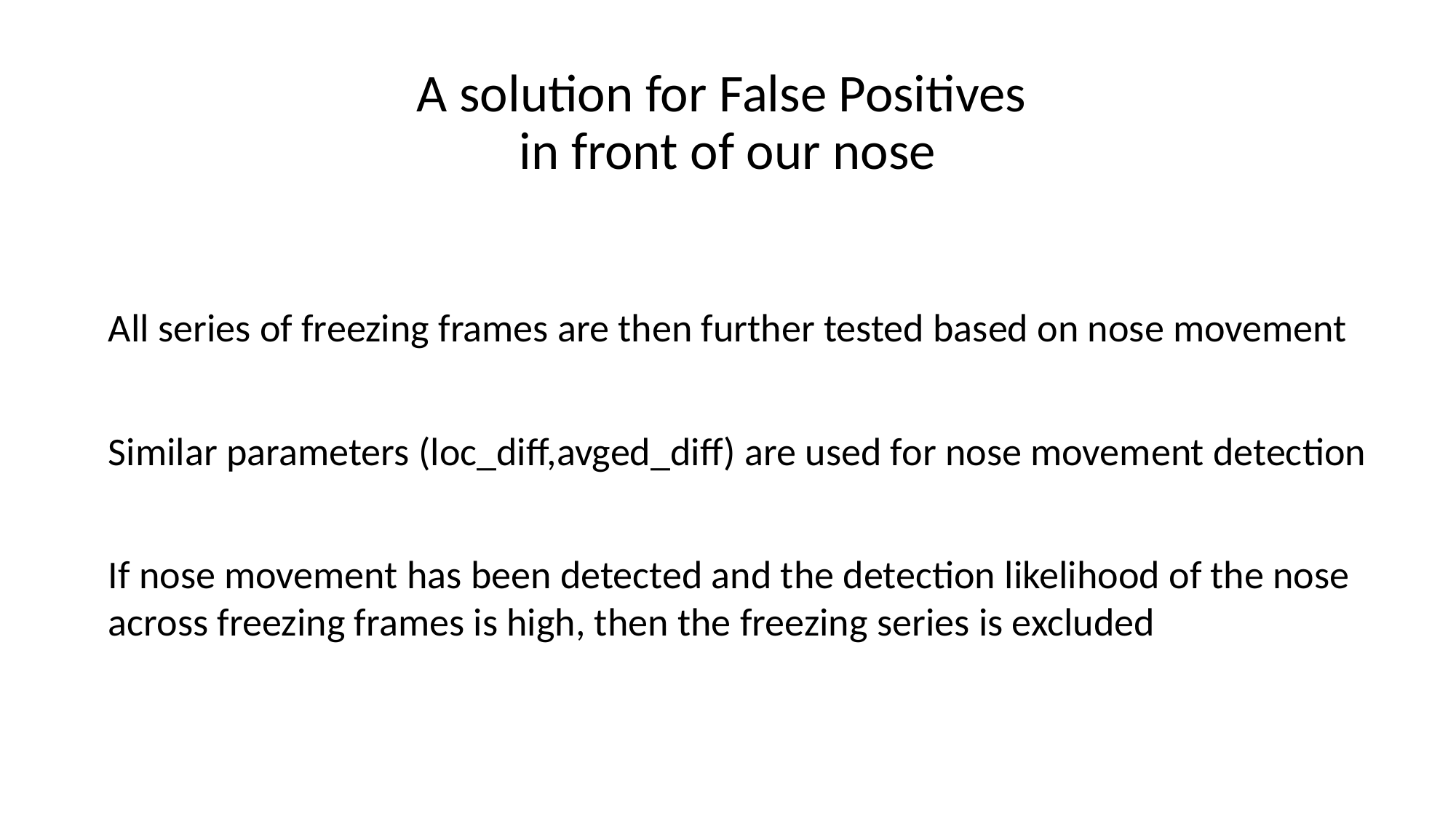

# A solution for False Positives in front of our nose
All series of freezing frames are then further tested based on nose movement
Similar parameters (loc_diff,avged_diff) are used for nose movement detection
If nose movement has been detected and the detection likelihood of the nose across freezing frames is high, then the freezing series is excluded